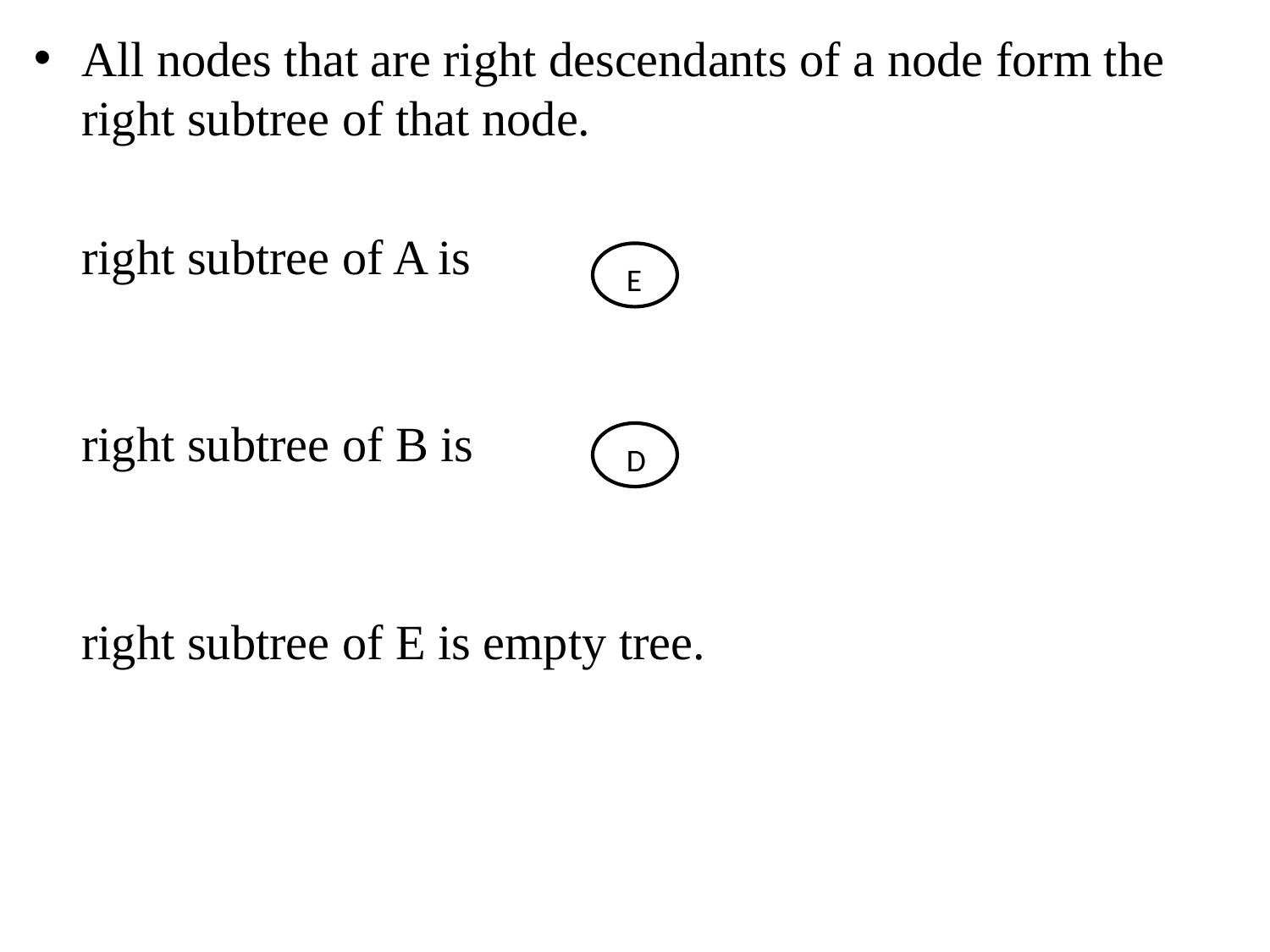

All nodes that are right descendants of a node form the right subtree of that node.

	right subtree of A is
	right subtree of B is

	right subtree of E is empty tree.

E

D